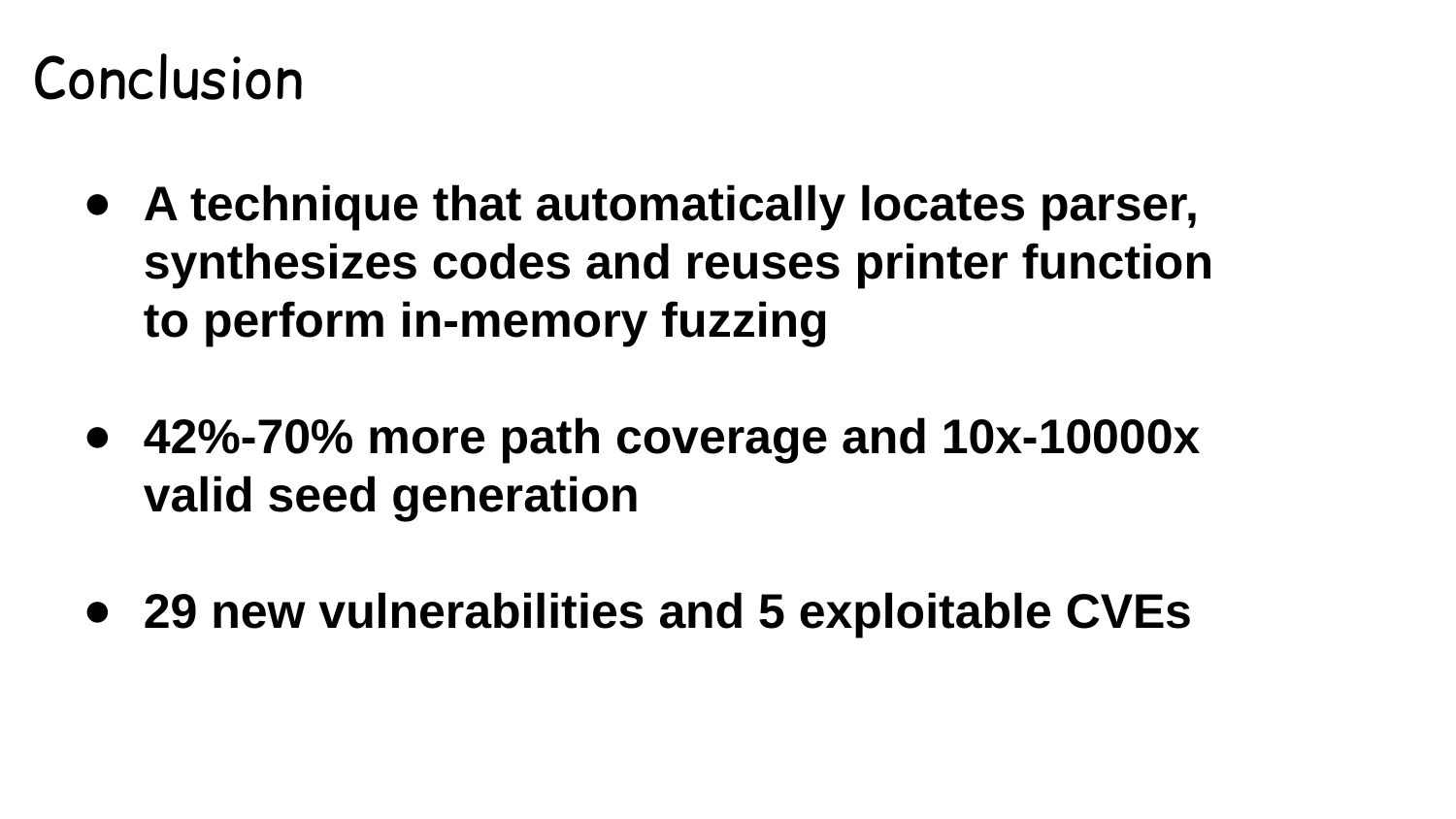

Conclusion
A technique that automatically locates parser, synthesizes codes and reuses printer function to perform in-memory fuzzing

42%-70% more path coverage and 10x-10000x valid seed generation

29 new vulnerabilities and 5 exploitable CVEs